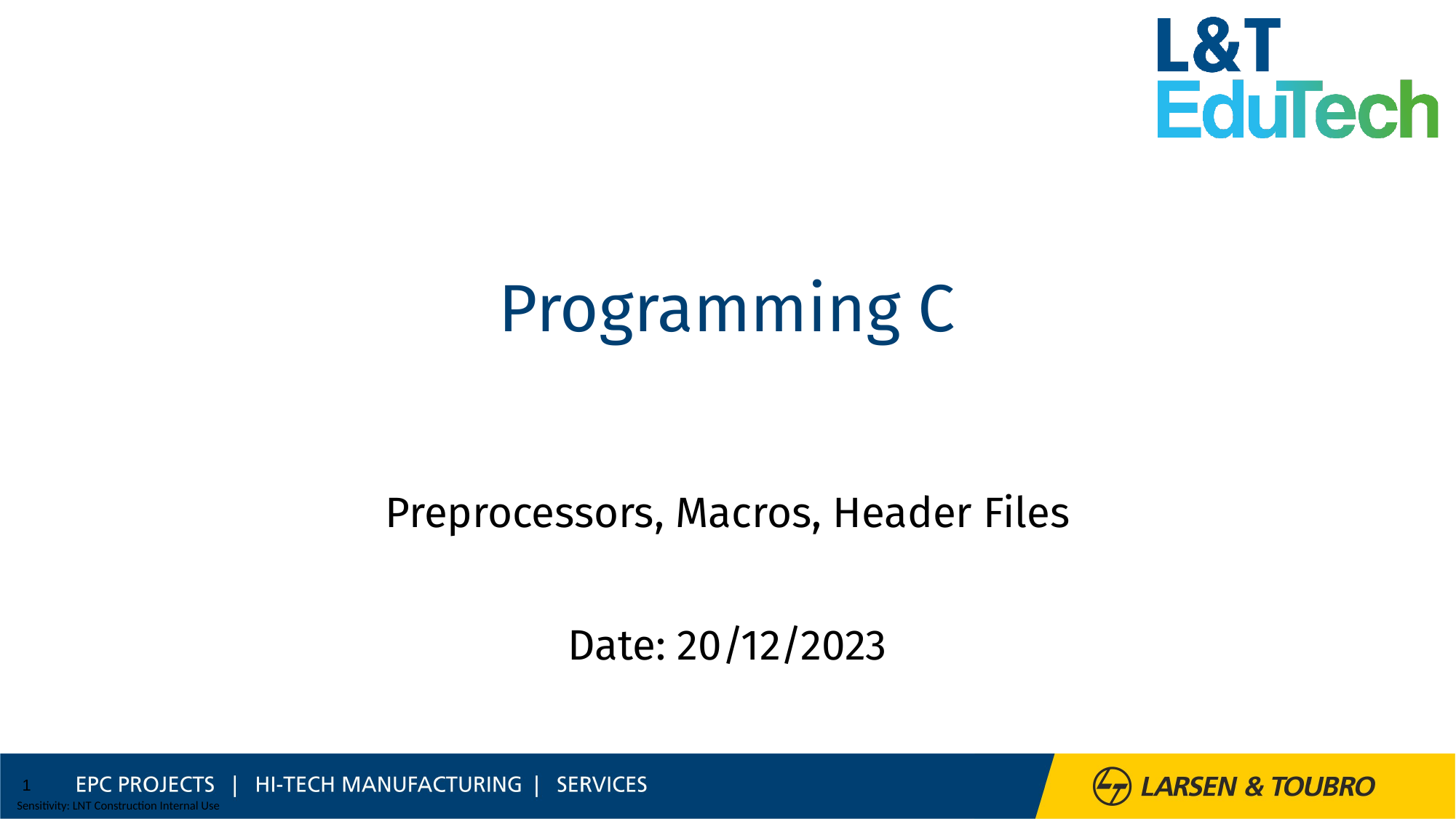

# Programming C
Preprocessors, Macros, Header Files

Date: 20/12/2023